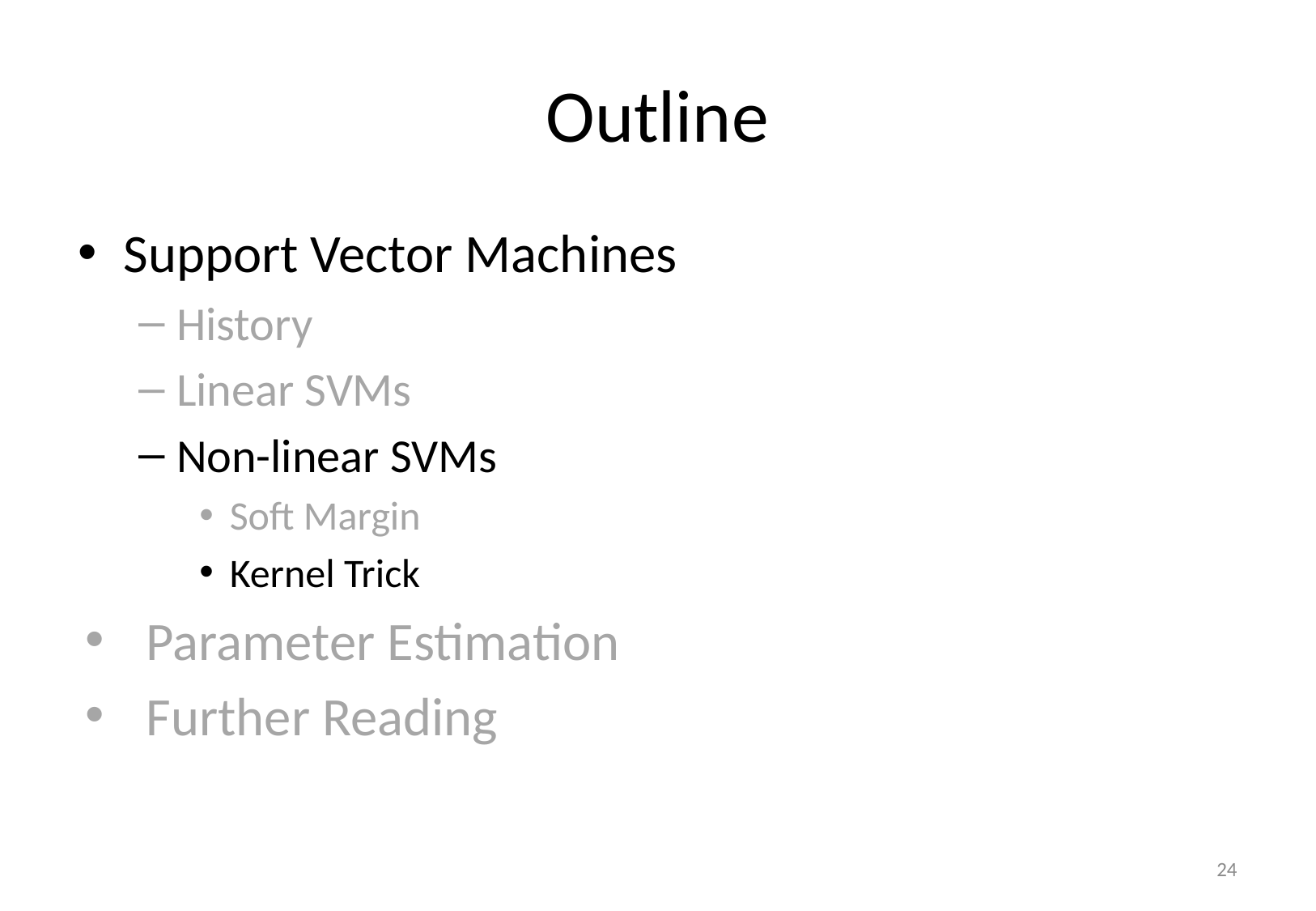

# Outline
Support Vector Machines
History
Linear SVMs
Non-linear SVMs
Soft Margin
Kernel Trick
Parameter Estimation
Further Reading
24